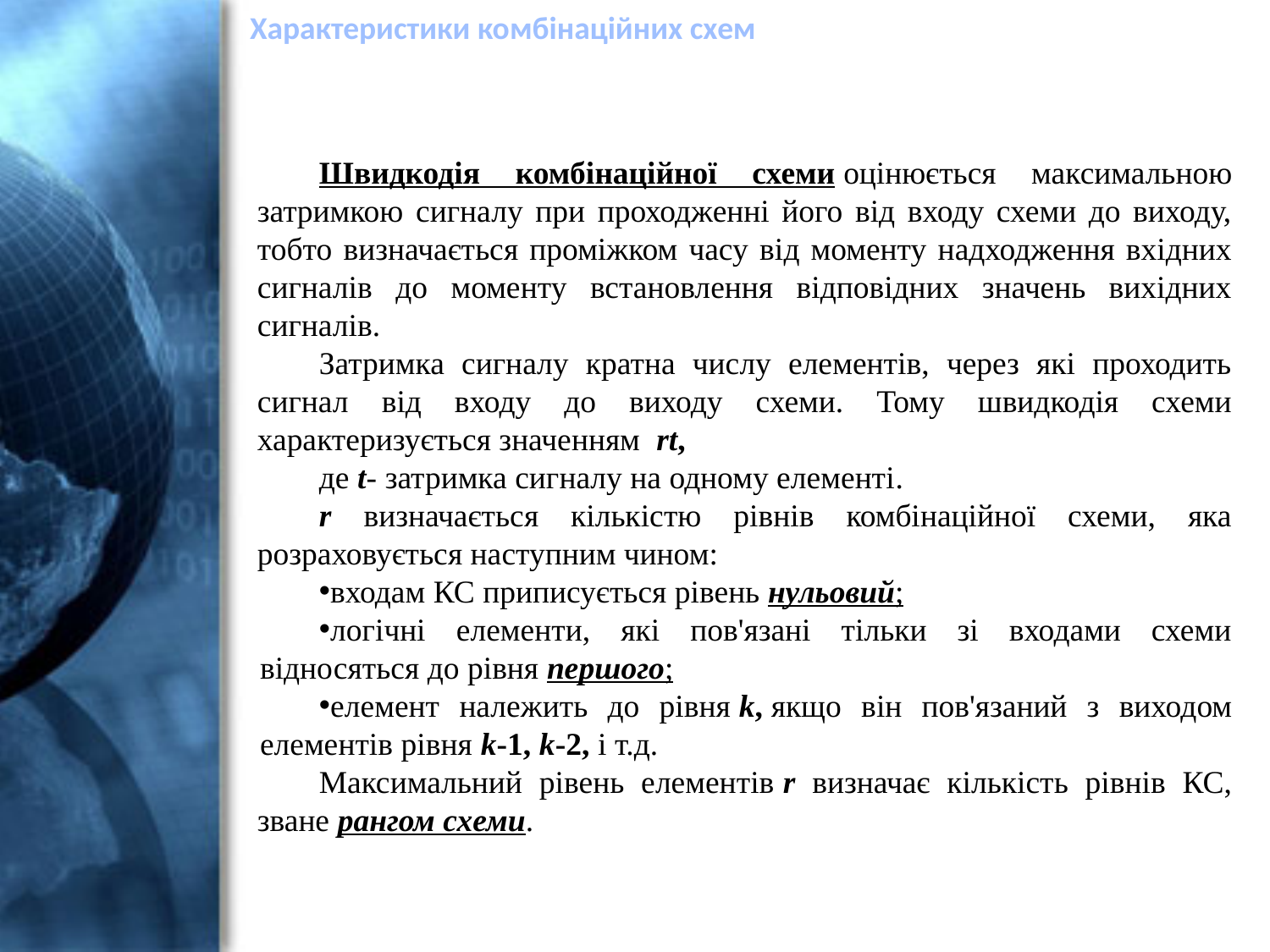

Характеристики комбінаційних схем
Швидкодія комбінаційної схеми оцінюється максимальною затримкою сигналу при проходженні його від входу схеми до виходу, тобто визначається проміжком часу від моменту надходження вхідних сигналів до моменту встановлення відповідних значень вихідних сигналів.
Затримка сигналу кратна числу елементів, через які проходить сигнал від входу до виходу схеми. Тому швидкодія схеми характеризується значенням  rt,
де t- затримка сигналу на одному елементі.
r визначається кількістю рівнів комбінаційної схеми, яка розраховується наступним чином:
входам КС приписується рівень нульовий;
логічні елементи, які пов'язані тільки зі входами схеми відносяться до рівня першого;
елемент належить до рівня k, якщо він пов'язаний з виходом елементів рівня k-1, k-2, і т.д.
Максимальний рівень елементів r визначає кількість рівнів КС, зване рангом схеми.